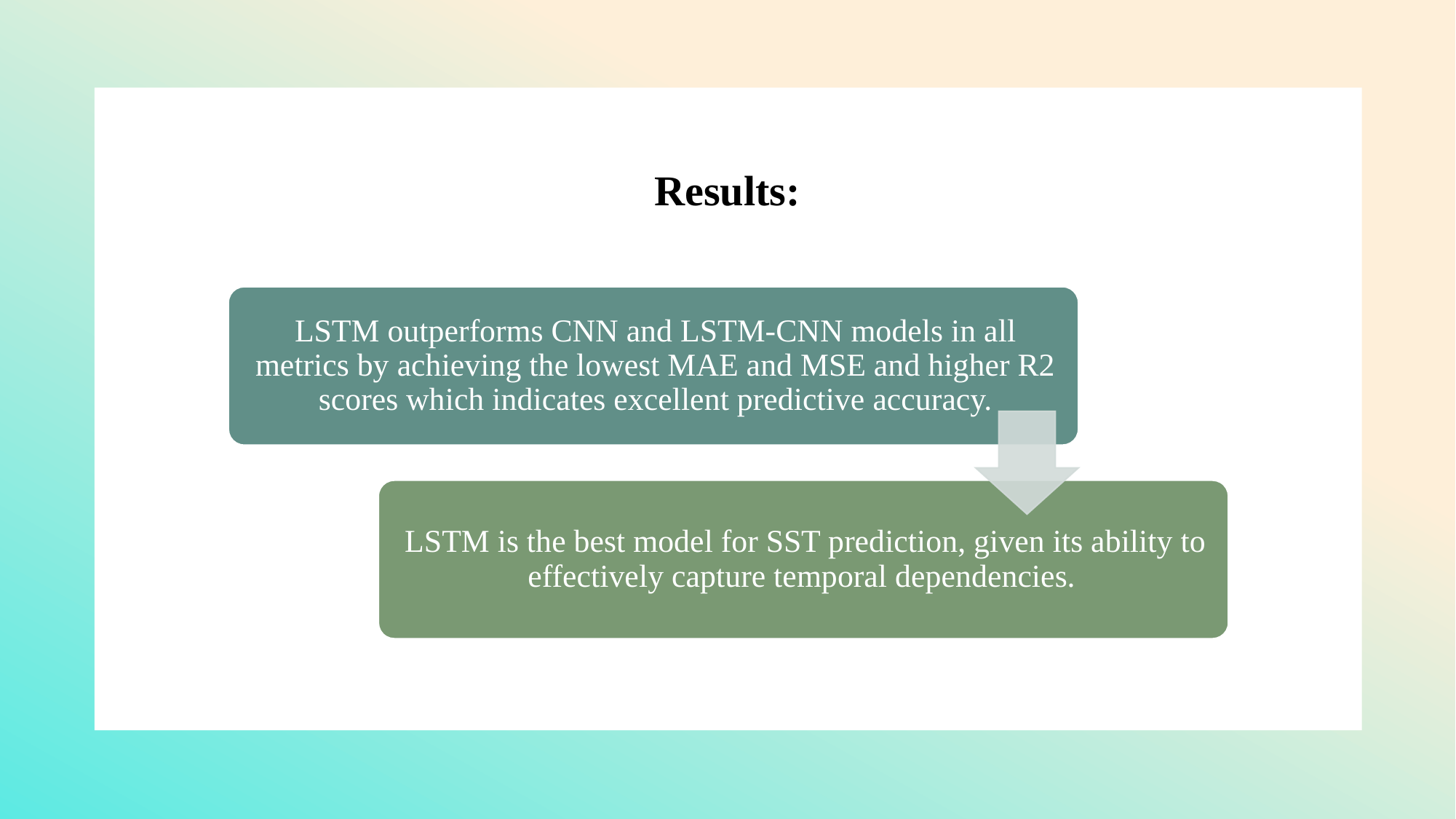

# Results:
LSTM outperforms CNN and LSTM-CNN models in all metrics by achieving the lowest MAE and MSE and higher R2 scores which indicates excellent predictive accuracy.
LSTM is the best model for SST prediction, given its ability to effectively capture temporal dependencies.